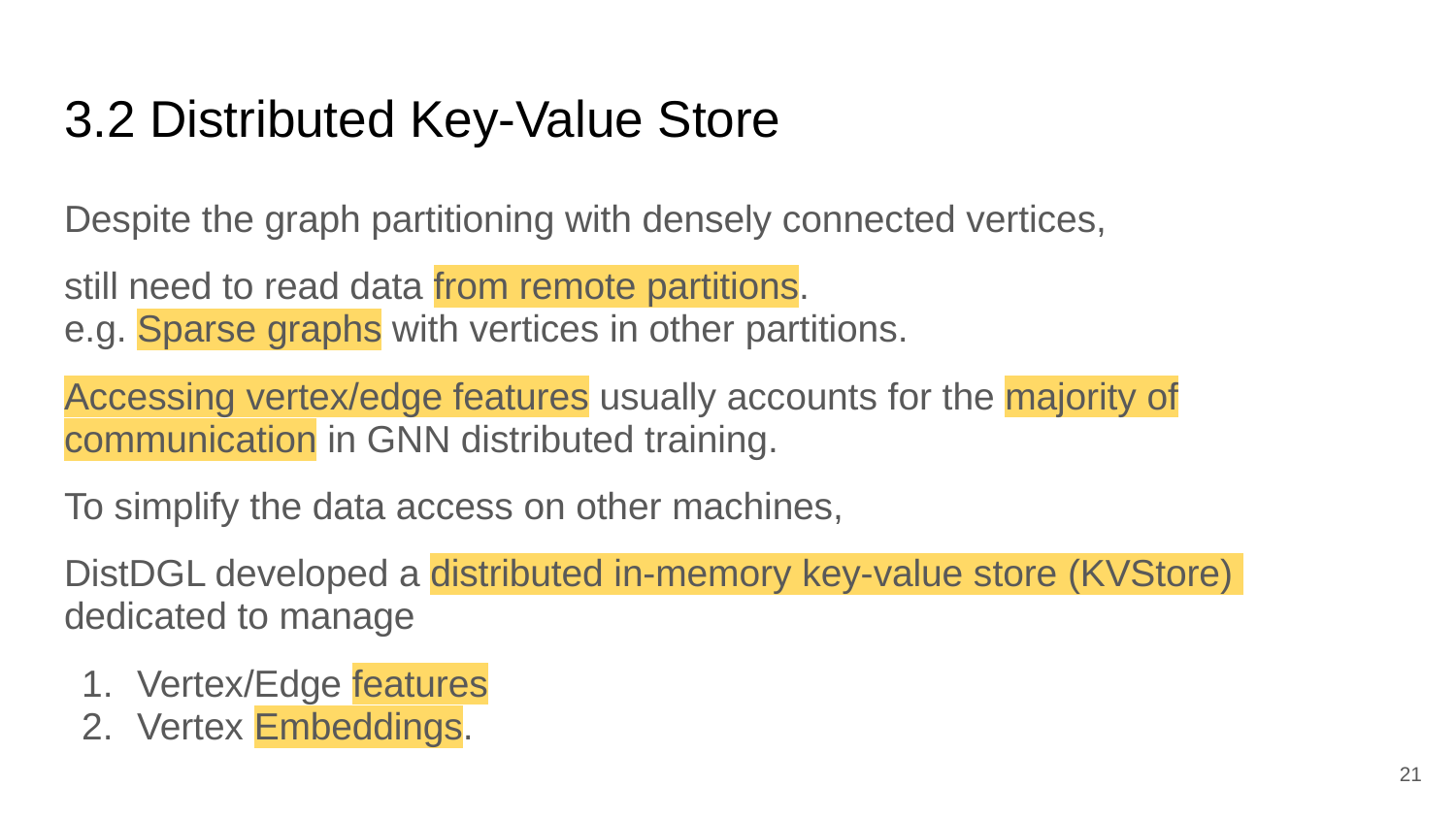

# 3.2 Distributed Key-Value Store
Despite the graph partitioning with densely connected vertices,
still need to read data from remote partitions.
e.g. Sparse graphs with vertices in other partitions.
Accessing vertex/edge features usually accounts for the majority of communication in GNN distributed training.
To simplify the data access on other machines,
DistDGL developed a distributed in-memory key-value store (KVStore)
dedicated to manage
Vertex/Edge features
Vertex Embeddings.
21